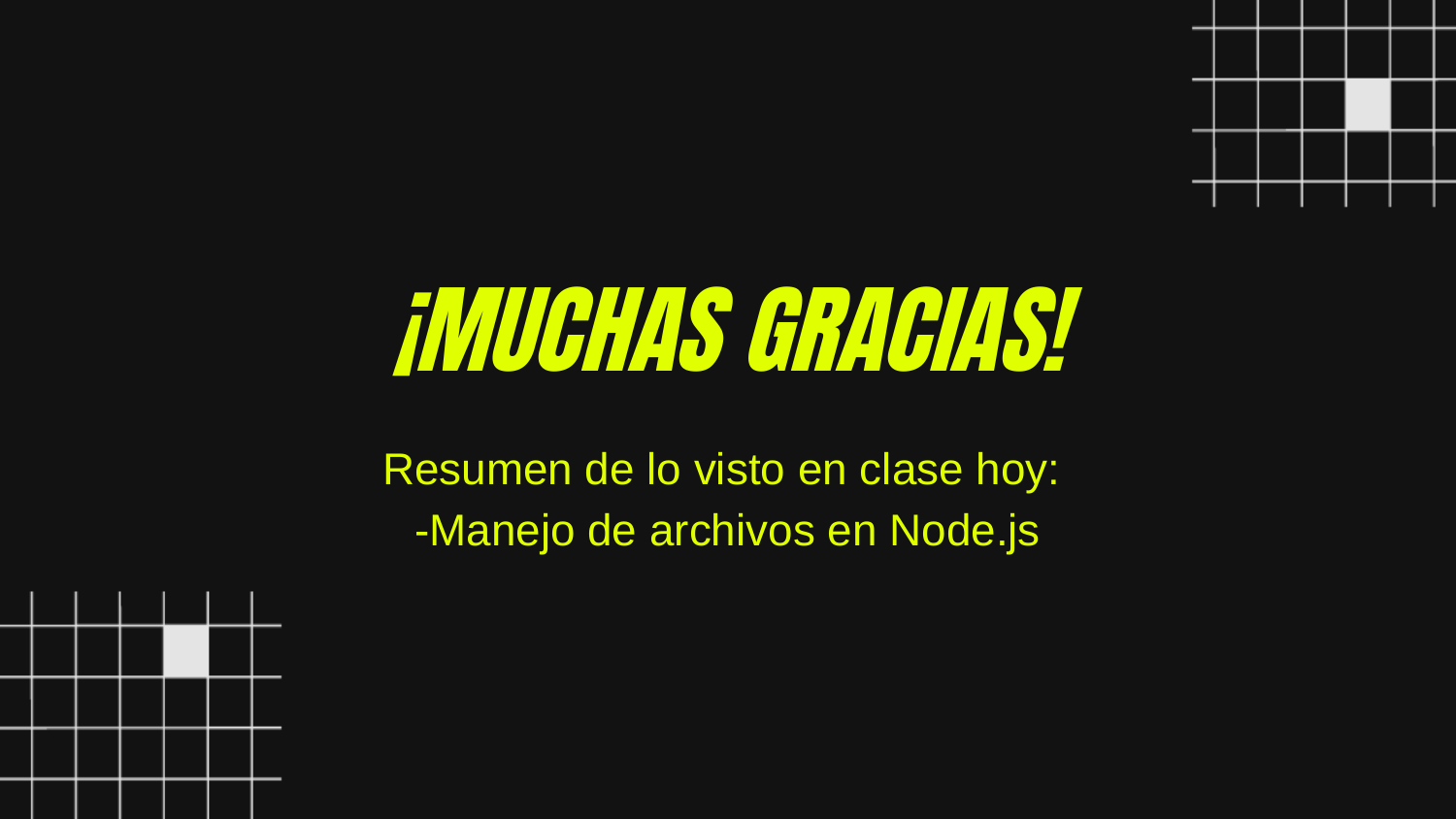

¡MUCHAS GRACIAS!
Resumen de lo visto en clase hoy:
-Manejo de archivos en Node.js